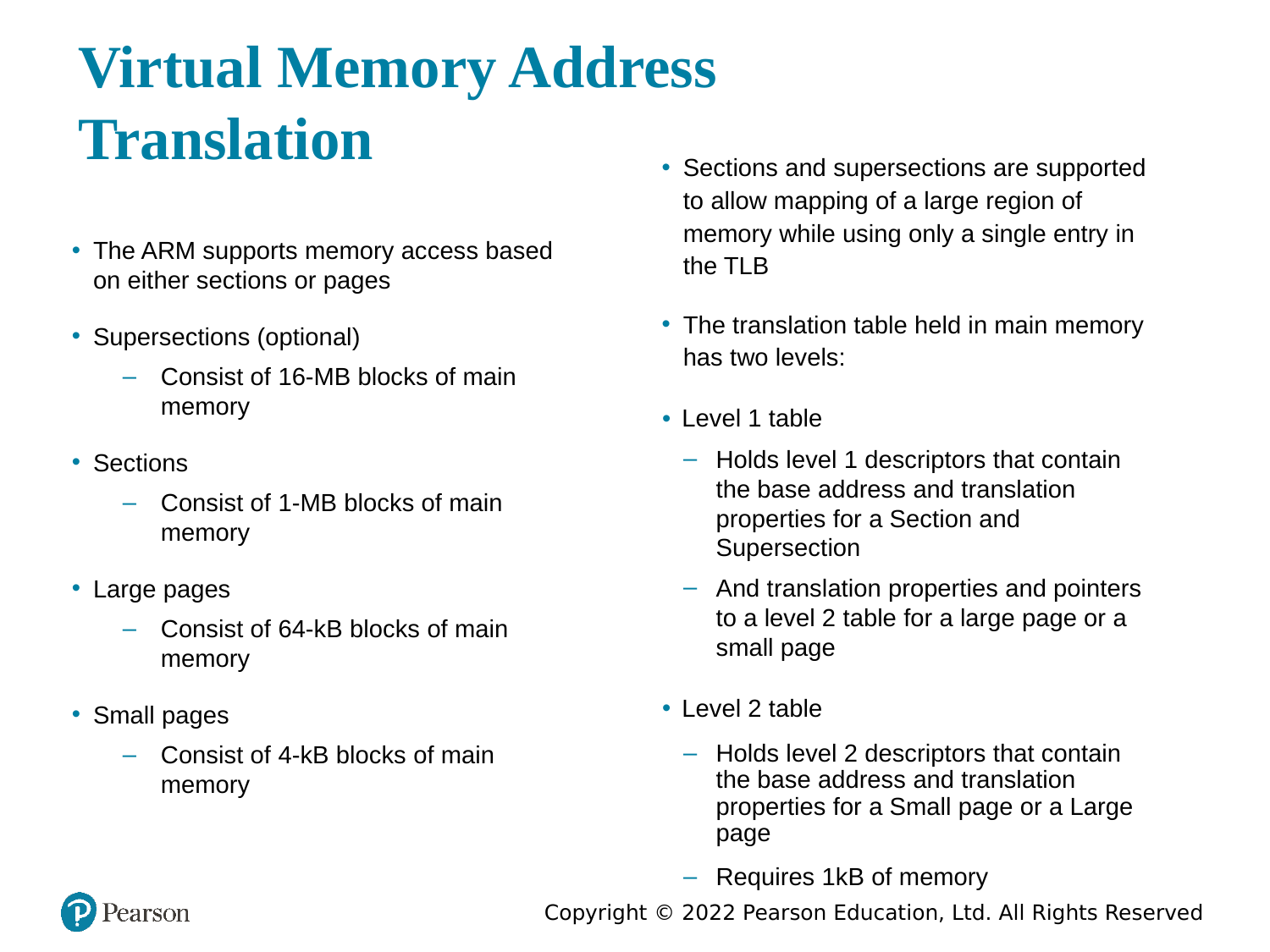

# Virtual Memory Address Translation
Sections and supersections are supported to allow mapping of a large region of memory while using only a single entry in the TLB
The translation table held in main memory has two levels:
Level 1 table
Holds level 1 descriptors that contain the base address and translation properties for a Section and Supersection
And translation properties and pointers to a level 2 table for a large page or a small page
Level 2 table
Holds level 2 descriptors that contain the base address and translation properties for a Small page or a Large page
Requires 1kB of memory
The ARM supports memory access based on either sections or pages
Supersections (optional)
Consist of 16-MB blocks of main memory
Sections
Consist of 1-MB blocks of main memory
Large pages
Consist of 64-kB blocks of main memory
Small pages
Consist of 4-kB blocks of main memory